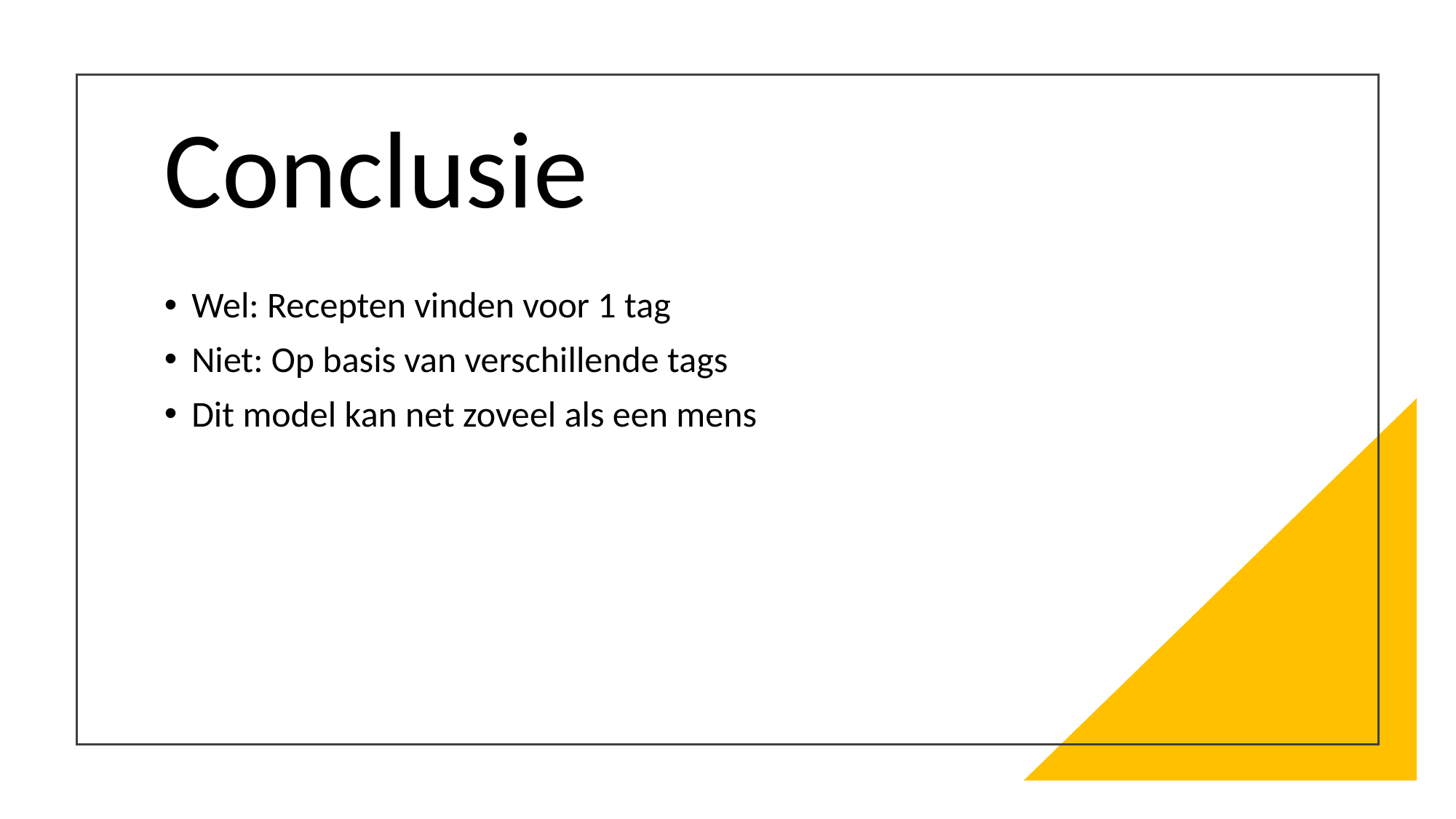

# Conclusie
Wel: Recepten vinden voor 1 tag
Niet: Op basis van verschillende tags
Dit model kan net zoveel als een mens